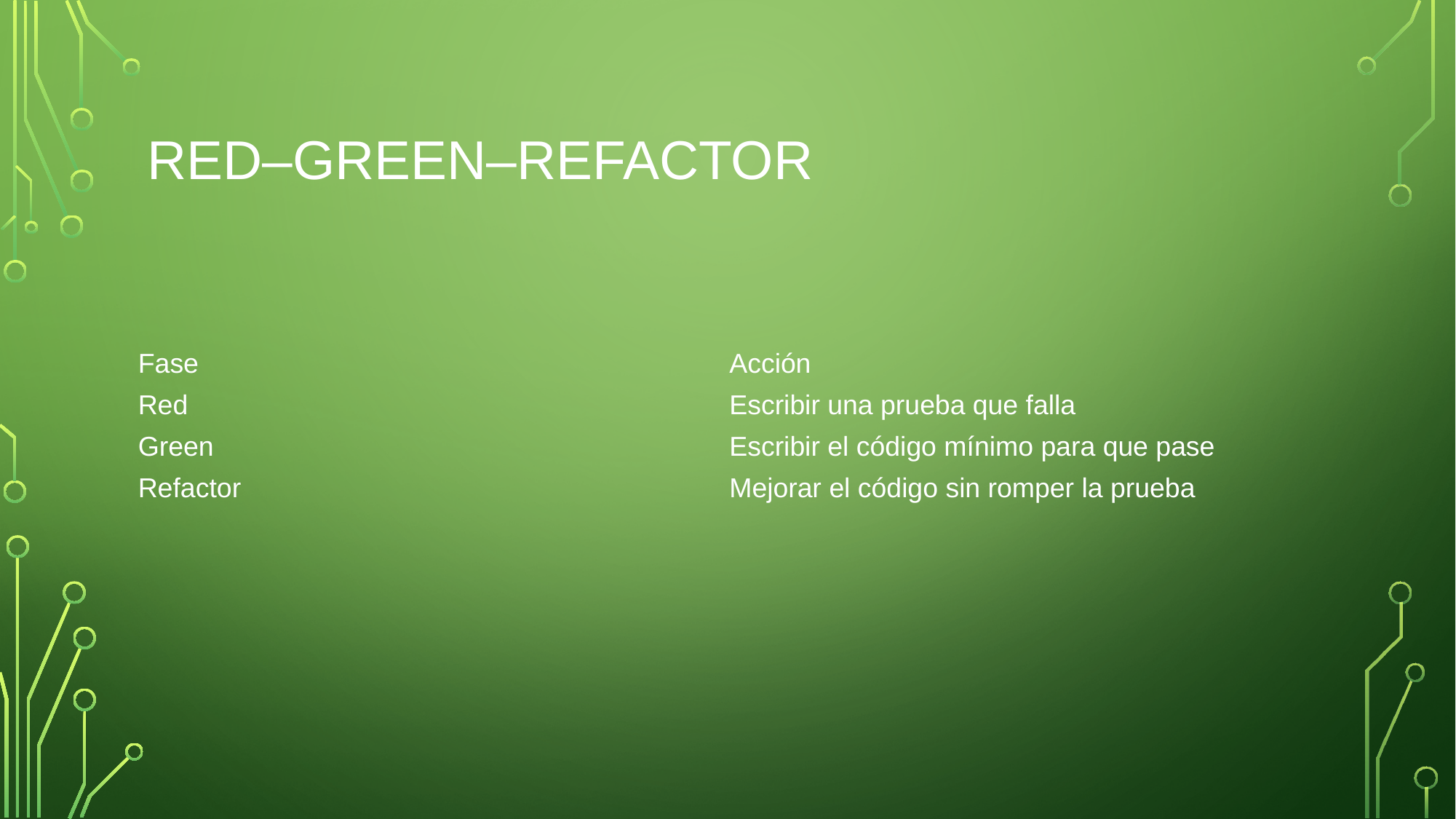

# Red–Green–Refactor
| Fase | Acción |
| --- | --- |
| Red | Escribir una prueba que falla |
| Green | Escribir el código mínimo para que pase |
| Refactor | Mejorar el código sin romper la prueba |